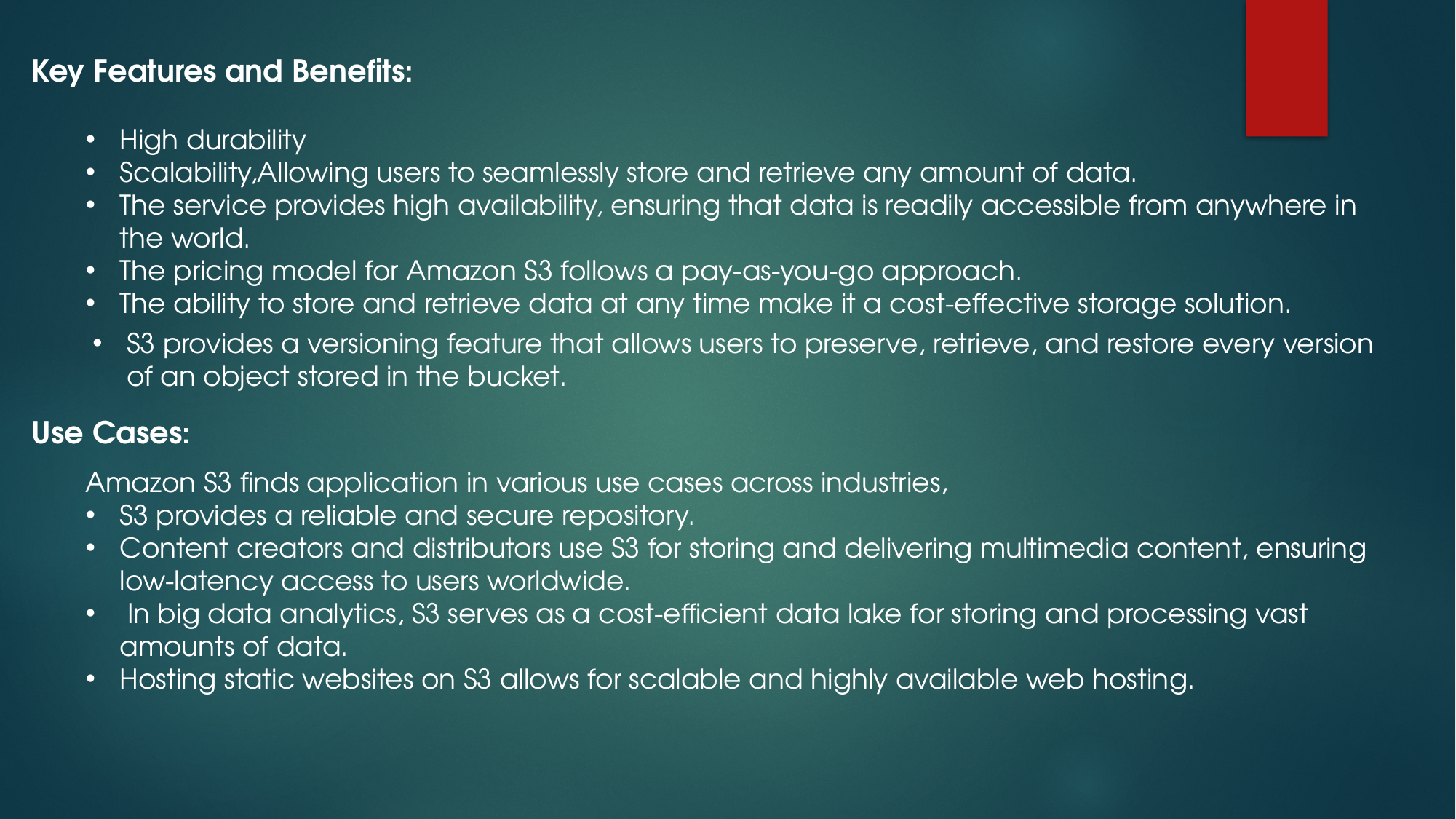

Key Features and Benefits:
High durability
Scalability,Allowing users to seamlessly store and retrieve any amount of data.
The service provides high availability, ensuring that data is readily accessible from anywhere in the world.
The pricing model for Amazon S3 follows a pay-as-you-go approach.
The ability to store and retrieve data at any time make it a cost-effective storage solution.
S3 provides a versioning feature that allows users to preserve, retrieve, and restore every version of an object stored in the bucket.
Use Cases:
Amazon S3 finds application in various use cases across industries,
S3 provides a reliable and secure repository.
Content creators and distributors use S3 for storing and delivering multimedia content, ensuring low-latency access to users worldwide.
 In big data analytics, S3 serves as a cost-efficient data lake for storing and processing vast amounts of data.
Hosting static websites on S3 allows for scalable and highly available web hosting.